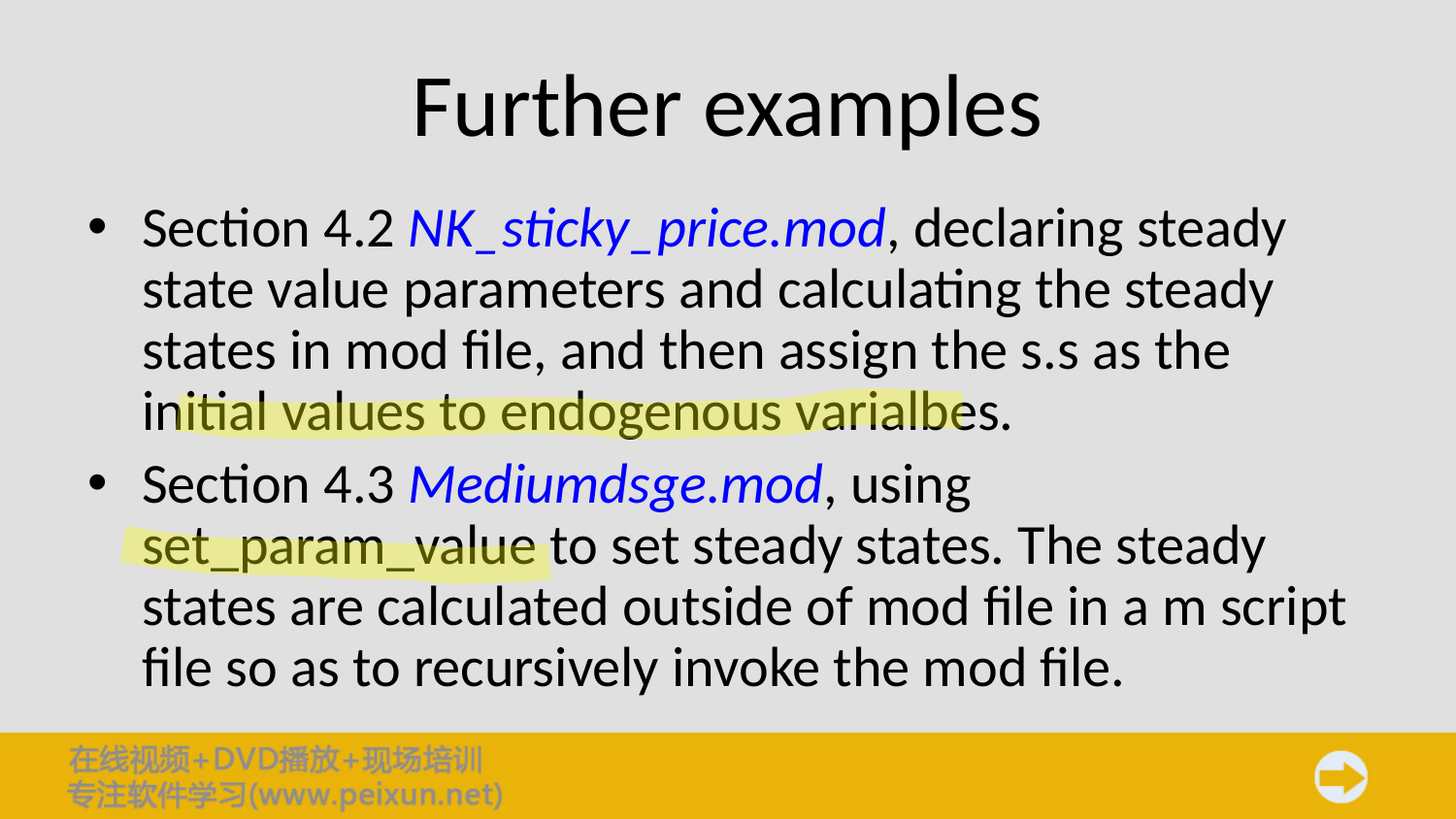

# Further examples
Section 4.2 NK_sticky_price.mod, declaring steady state value parameters and calculating the steady states in mod file, and then assign the s.s as the initial values to endogenous varialbes.
Section 4.3 Mediumdsge.mod, using set_param_value to set steady states. The steady states are calculated outside of mod file in a m script file so as to recursively invoke the mod file.